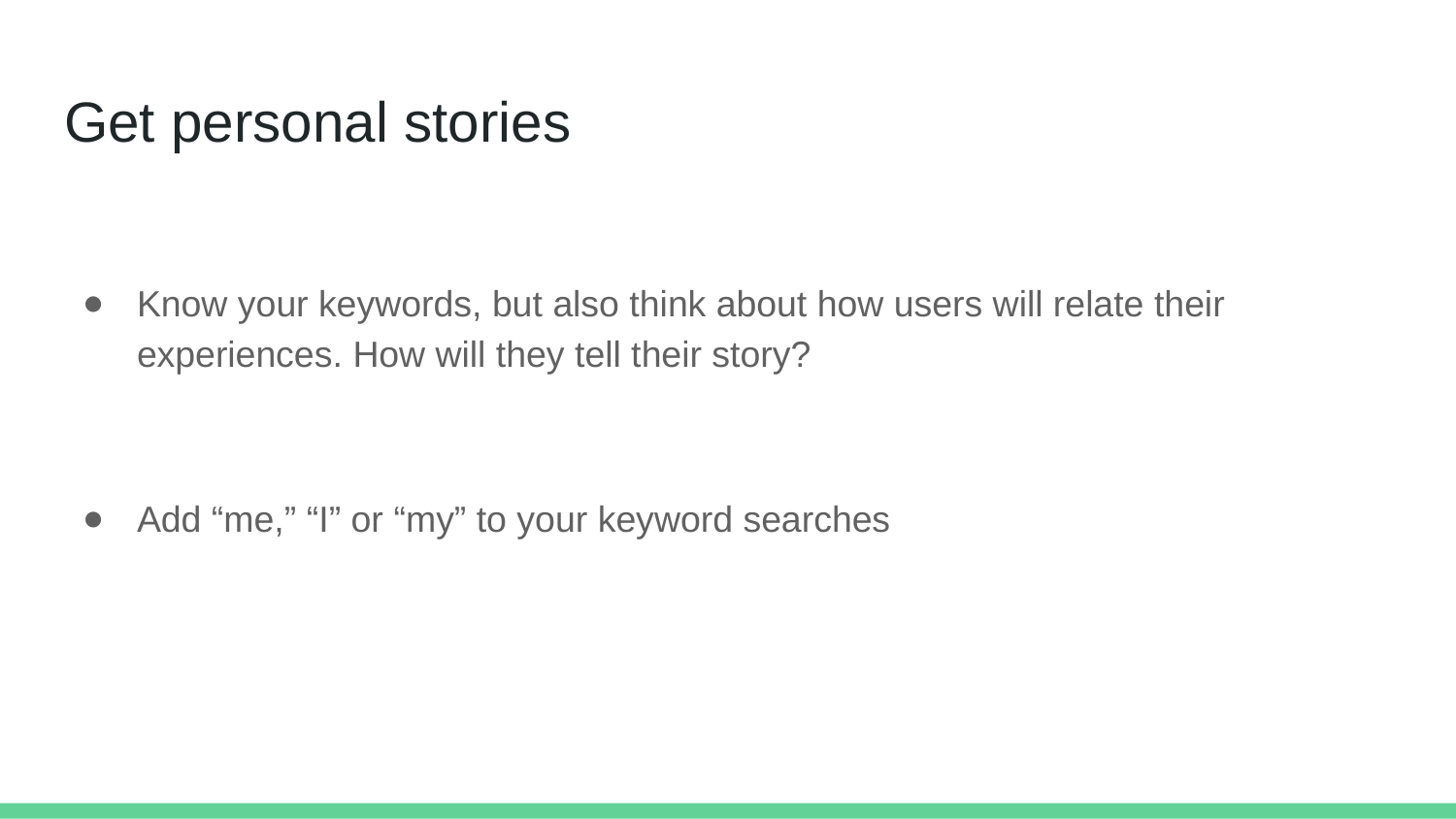

# Get personal stories

Know your keywords, but also think about how users will relate their experiences. How will they tell their story?

Add “me,” “I” or “my” to your keyword searches